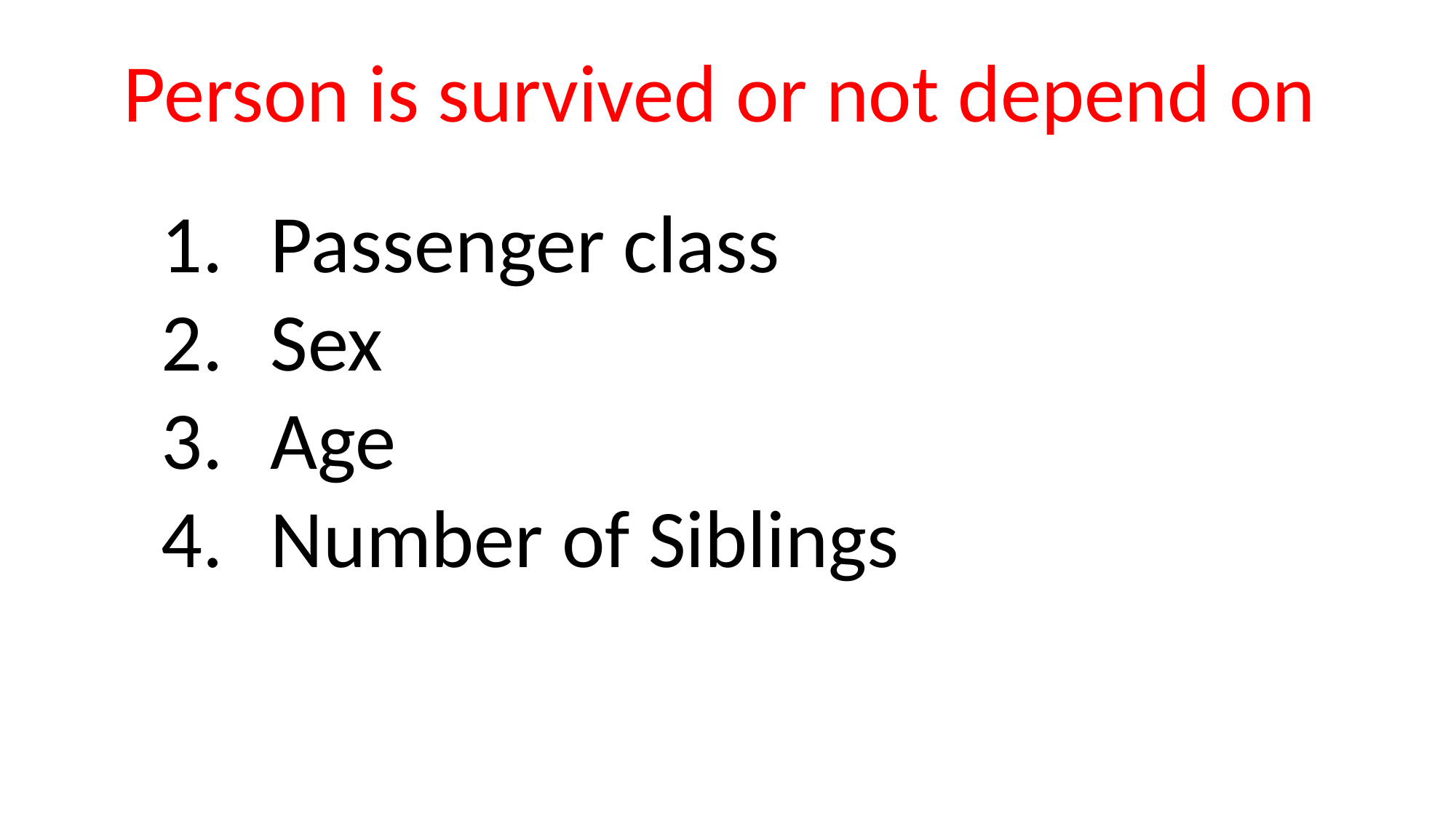

Person is survived or not depend on
Passenger class
Sex
Age
Number of Siblings